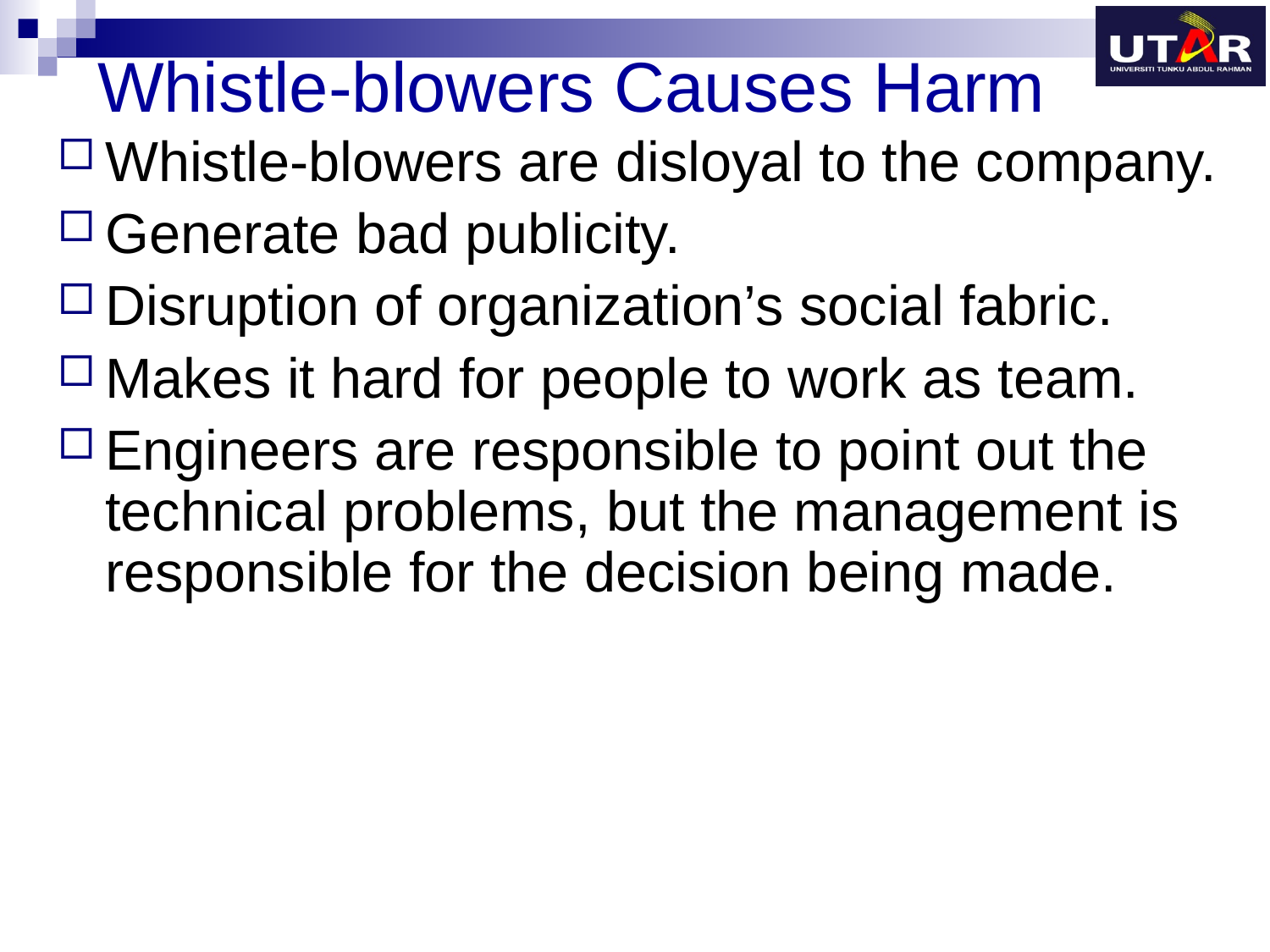

# Whistle-blowers Causes Harm
Whistle-blowers are disloyal to the company.
Generate bad publicity.
Disruption of organization’s social fabric.
Makes it hard for people to work as team.
Engineers are responsible to point out the technical problems, but the management is responsible for the decision being made.